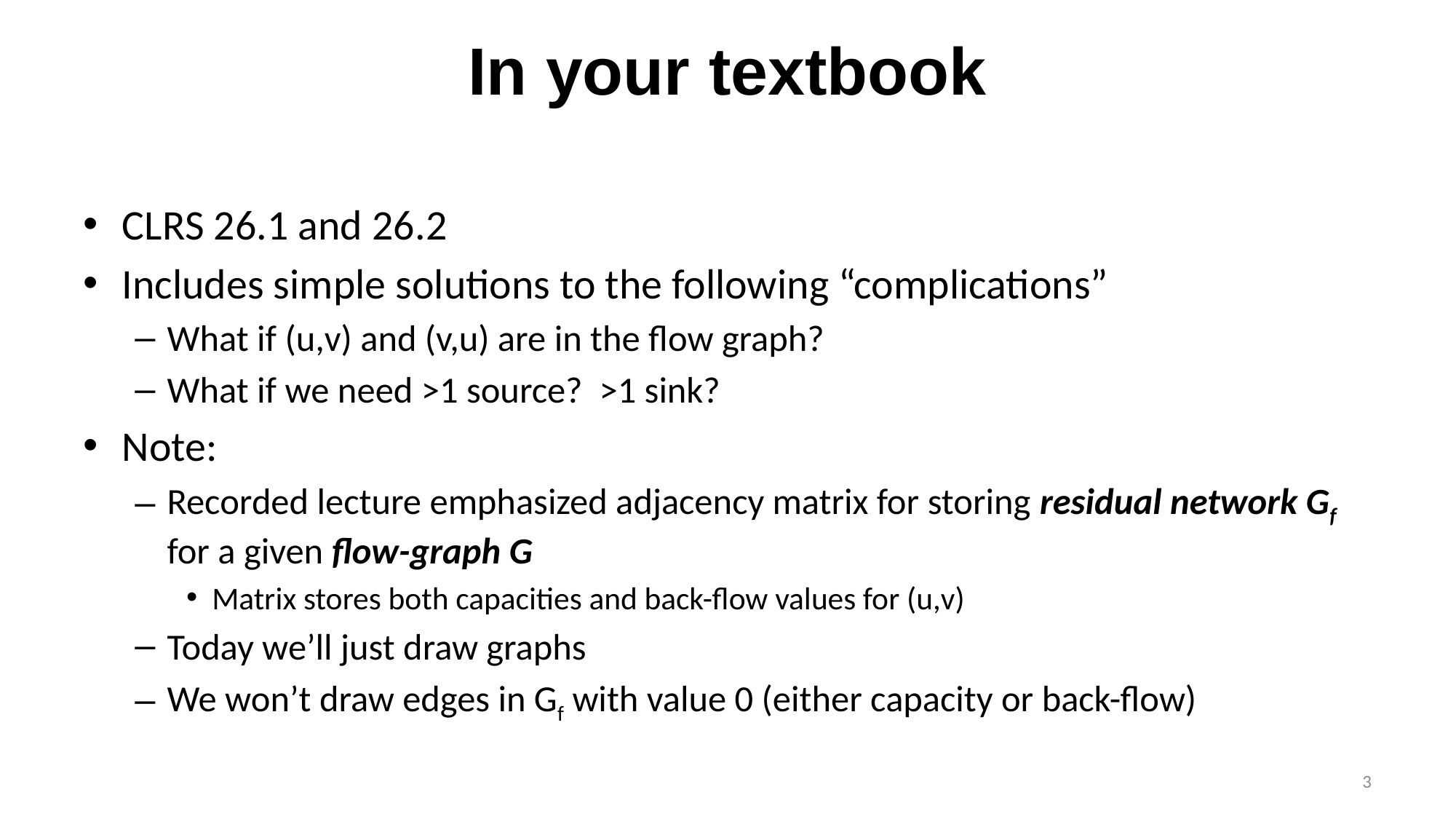

# In your textbook
CLRS 26.1 and 26.2
Includes simple solutions to the following “complications”
What if (u,v) and (v,u) are in the flow graph?
What if we need >1 source?  >1 sink?
Note:
Recorded lecture emphasized adjacency matrix for storing residual network Gf for a given flow-graph G
Matrix stores both capacities and back-flow values for (u,v)
Today we’ll just draw graphs
We won’t draw edges in Gf with value 0 (either capacity or back-flow)
3